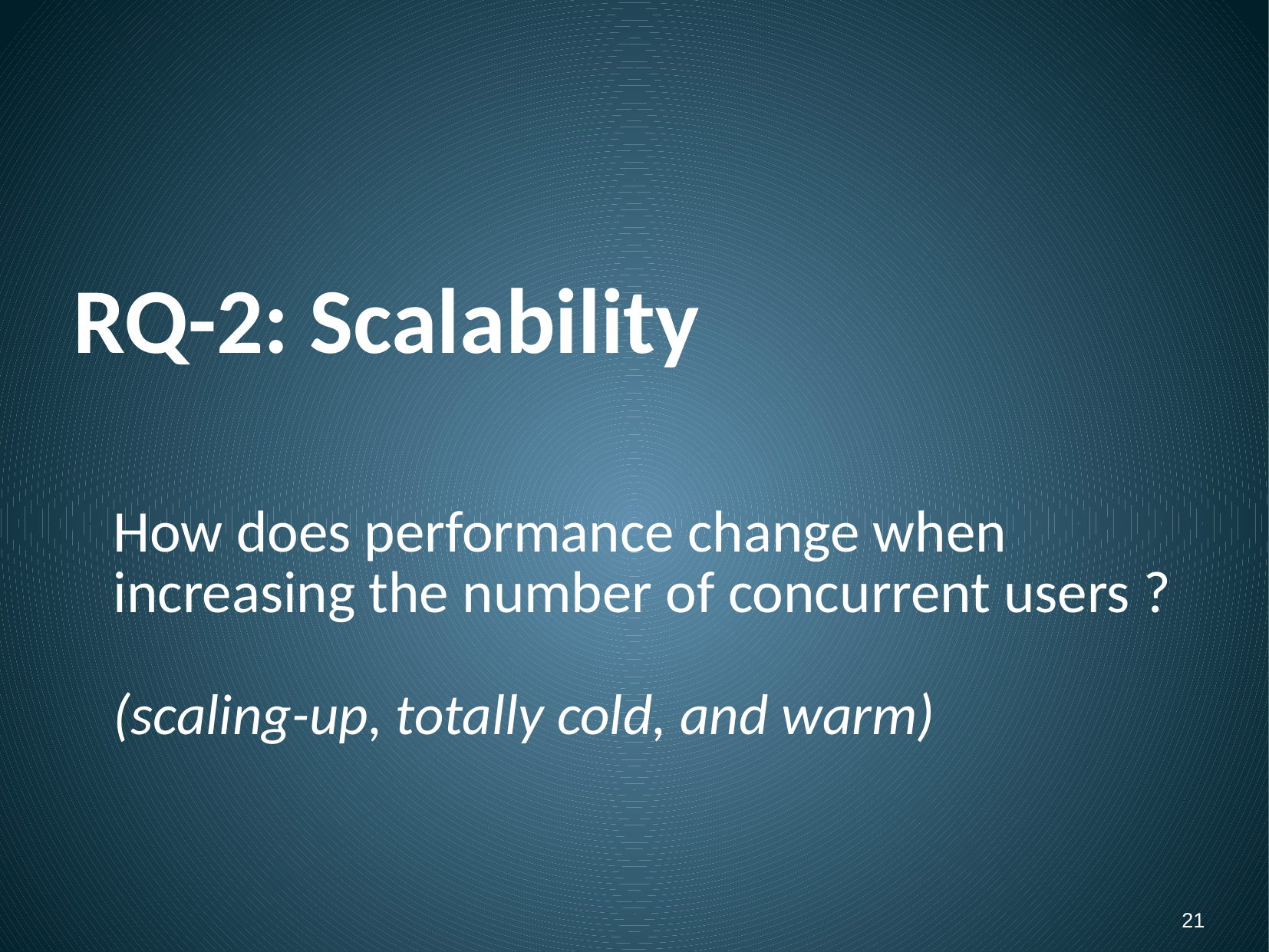

# RQ-2: Scalability
How does performance change when increasing the number of concurrent users ?
(scaling-up, totally cold, and warm)
21